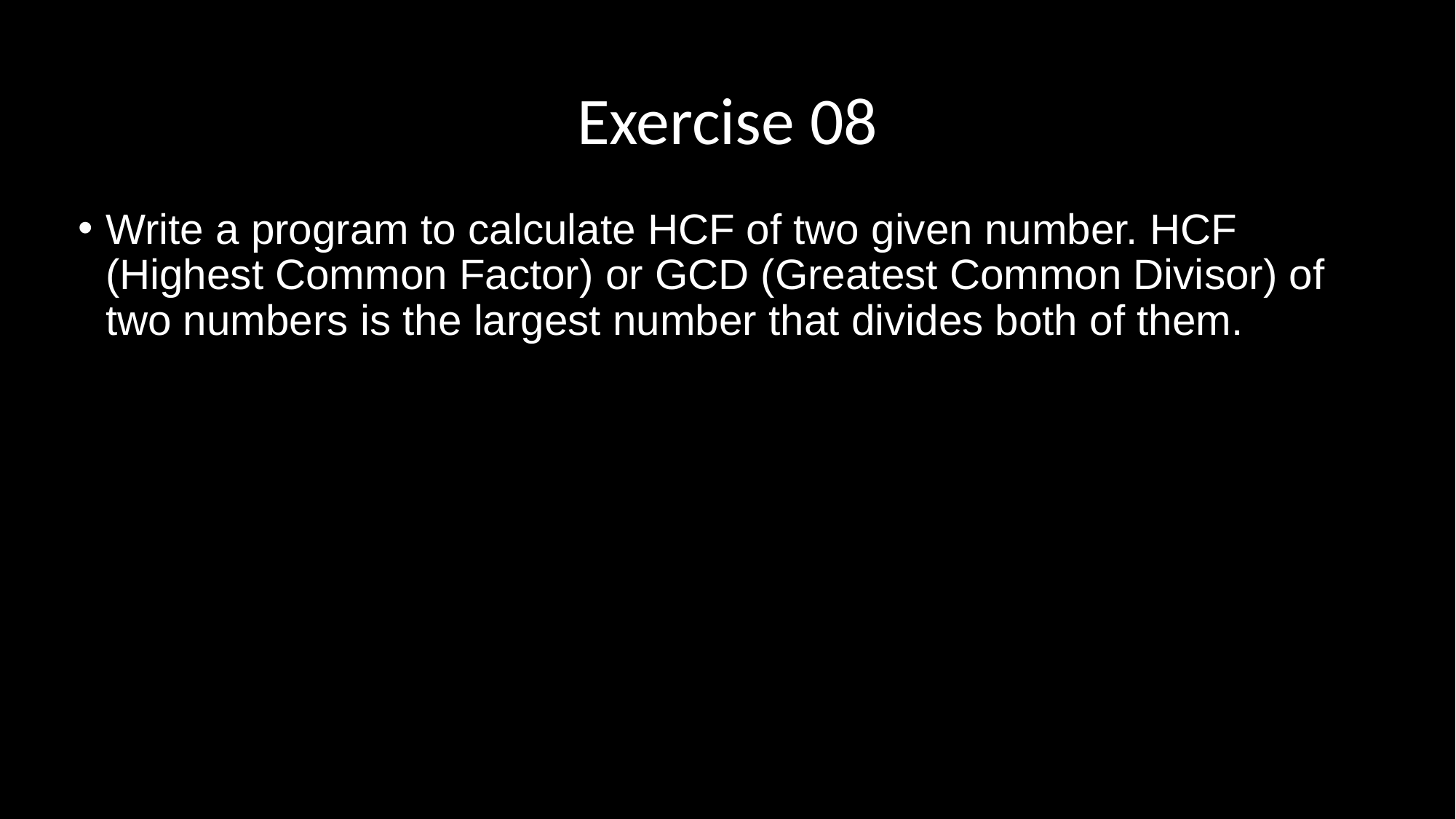

# Exercise 08
Write a program to calculate HCF of two given number. HCF (Highest Common Factor) or GCD (Greatest Common Divisor) of two numbers is the largest number that divides both of them.